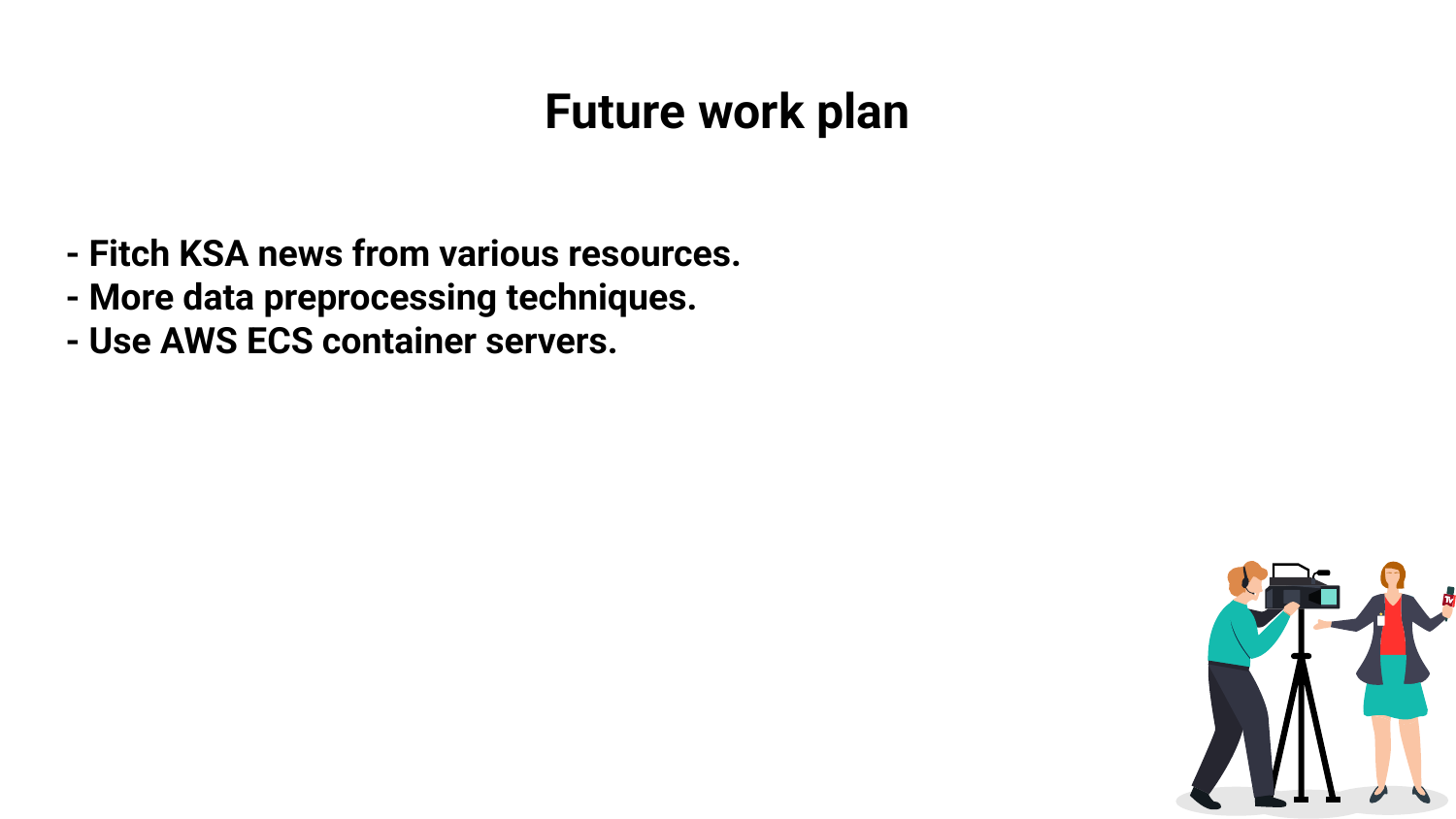

# Future work plan

- Fitch KSA news from various resources.
- More data preprocessing techniques.
- Use AWS ECS container servers.